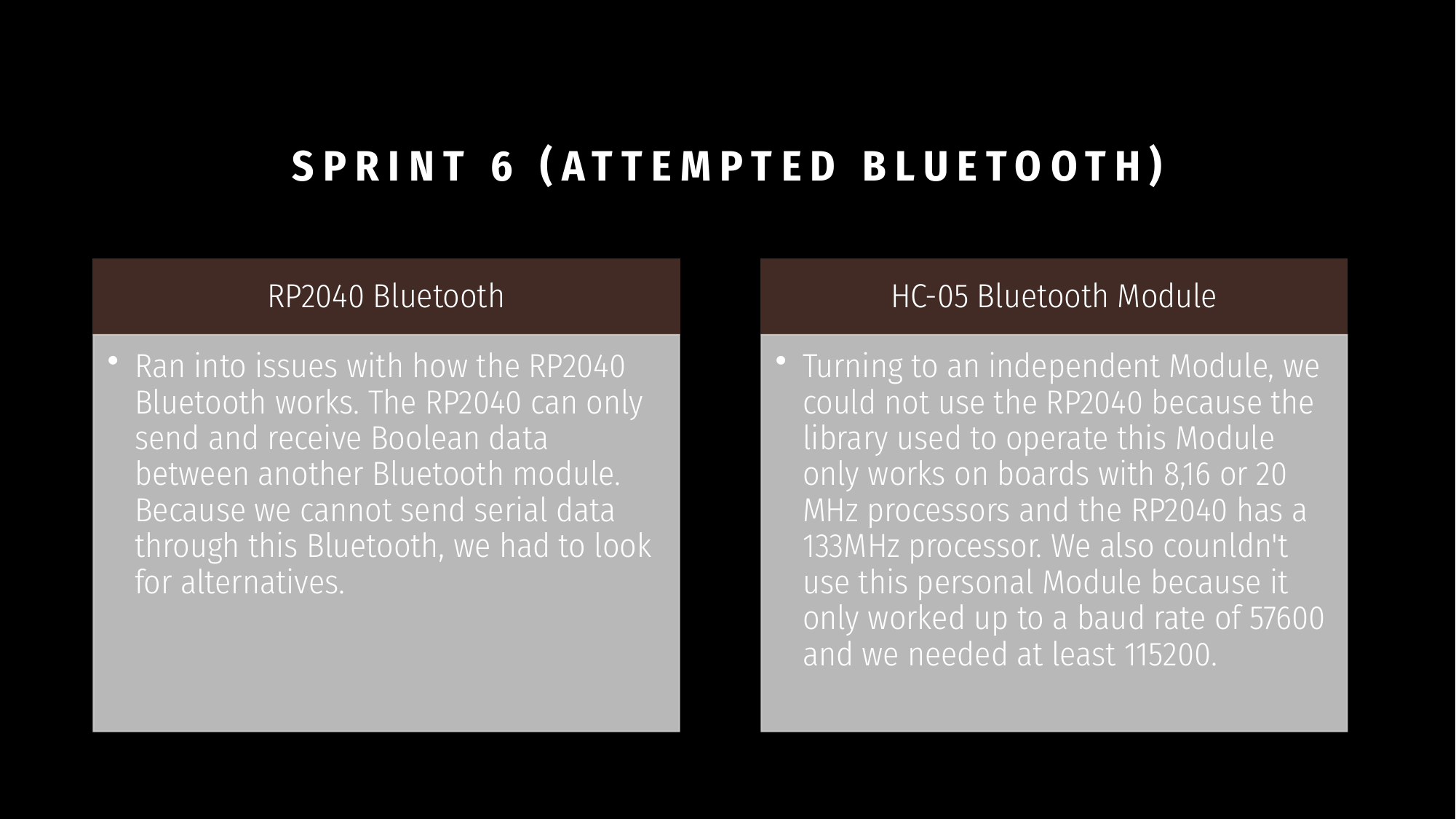

# Sprint 6 (Attempted Bluetooth)
RP2040 Bluetooth
Ran into issues with how the RP2040 Bluetooth works. The RP2040 can only send and receive Boolean data between another Bluetooth module.  Because we cannot send serial data through this Bluetooth, we had to look for alternatives.
HC-05 Bluetooth Module
Turning to an independent Module, we could not use the RP2040 because the library used to operate this Module only works on boards with 8,16 or 20 MHz processors and the RP2040 has a 133MHz processor. We also counldn't use this personal Module because it only worked up to a baud rate of 57600 and we needed at least 115200.